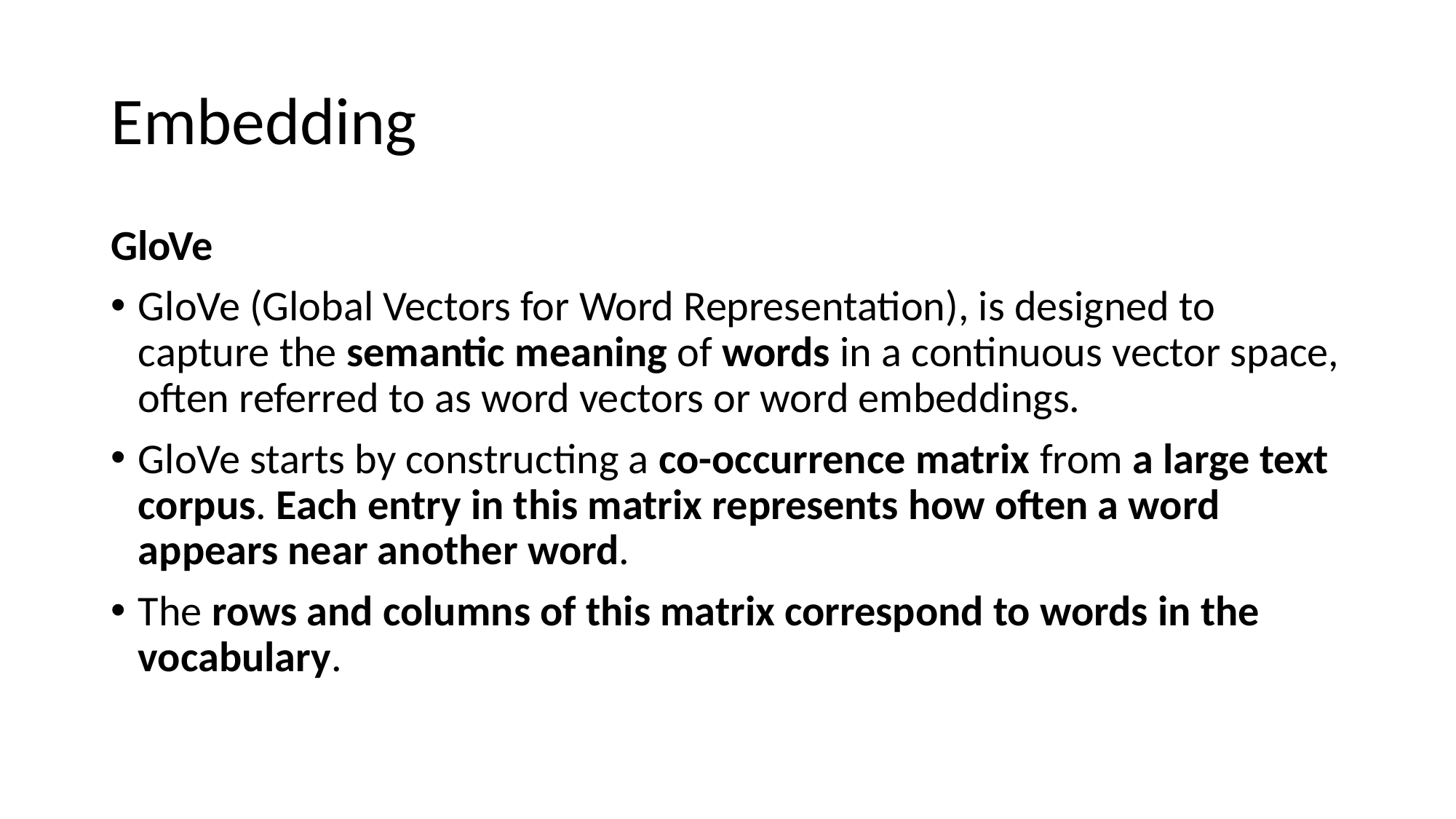

# Embedding
GloVe
GloVe (Global Vectors for Word Representation), is designed to capture the semantic meaning of words in a continuous vector space, often referred to as word vectors or word embeddings.
GloVe starts by constructing a co-occurrence matrix from a large text corpus. Each entry in this matrix represents how often a word appears near another word.
The rows and columns of this matrix correspond to words in the vocabulary.